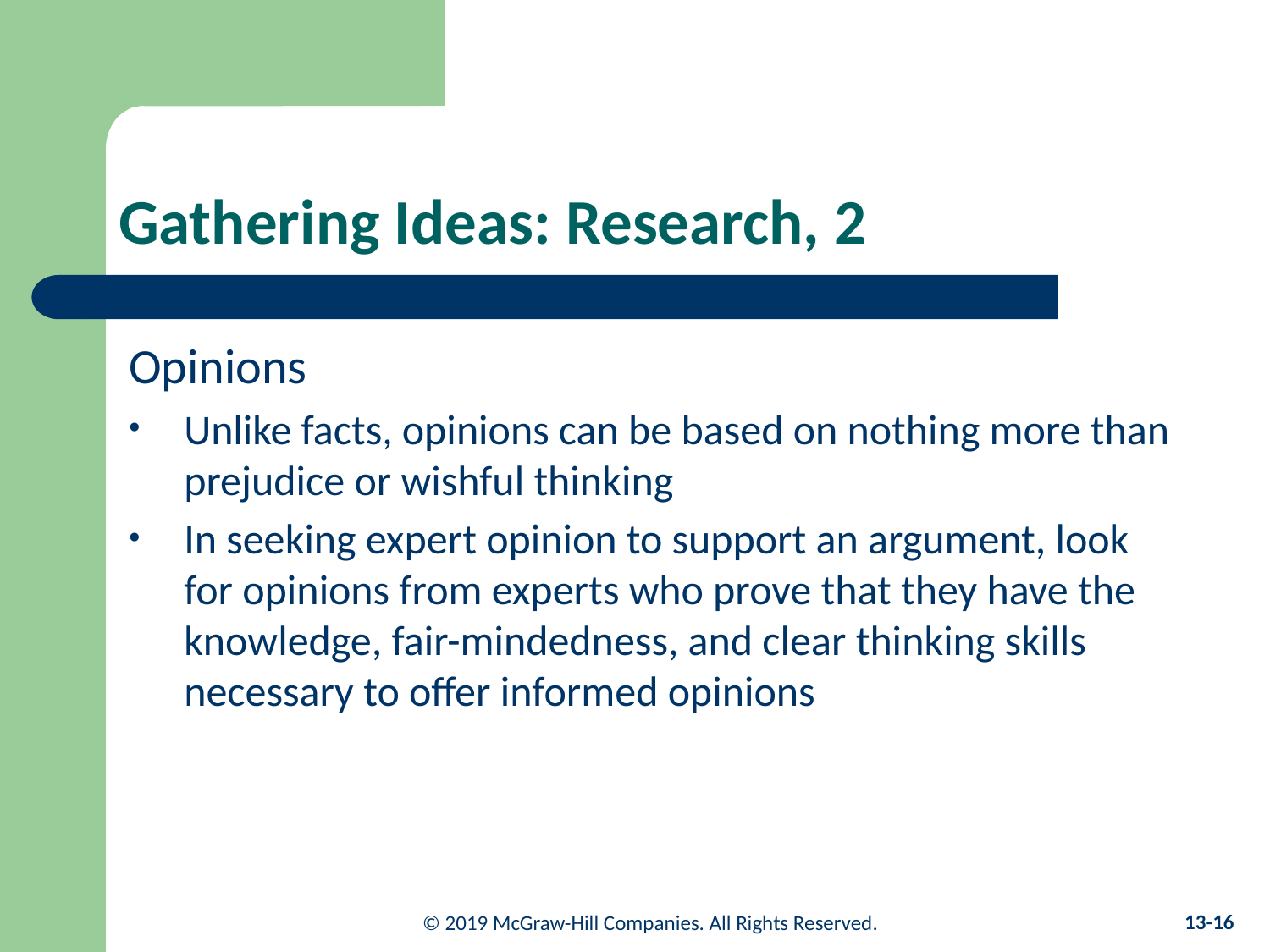

# Gathering Ideas: Research, 2
Opinions
Unlike facts, opinions can be based on nothing more than prejudice or wishful thinking
In seeking expert opinion to support an argument, look for opinions from experts who prove that they have the knowledge, fair-mindedness, and clear thinking skills necessary to offer informed opinions